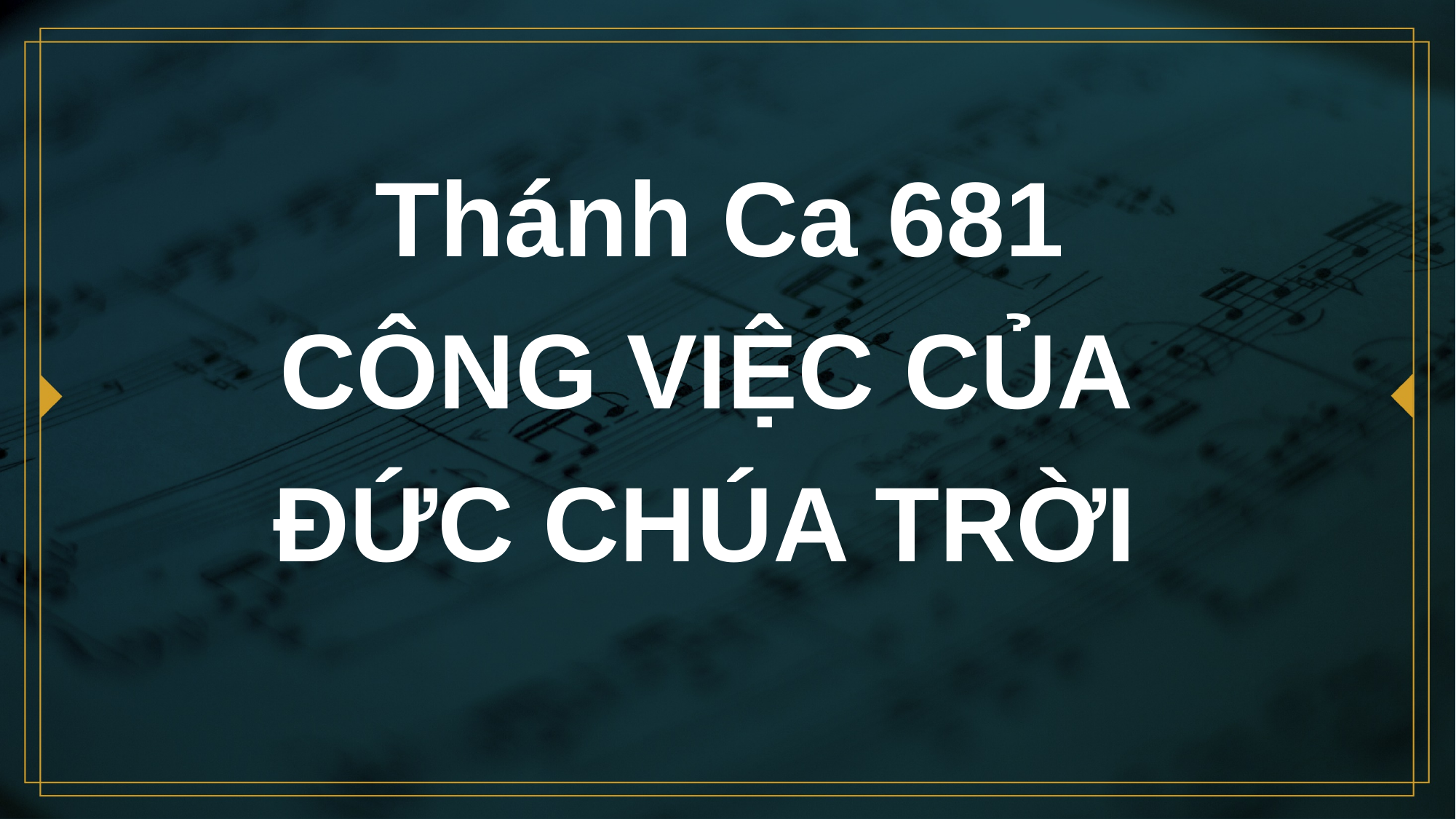

# Thánh Ca 681 CÔNG VIỆC CỦA ĐỨC CHÚA TRỜI